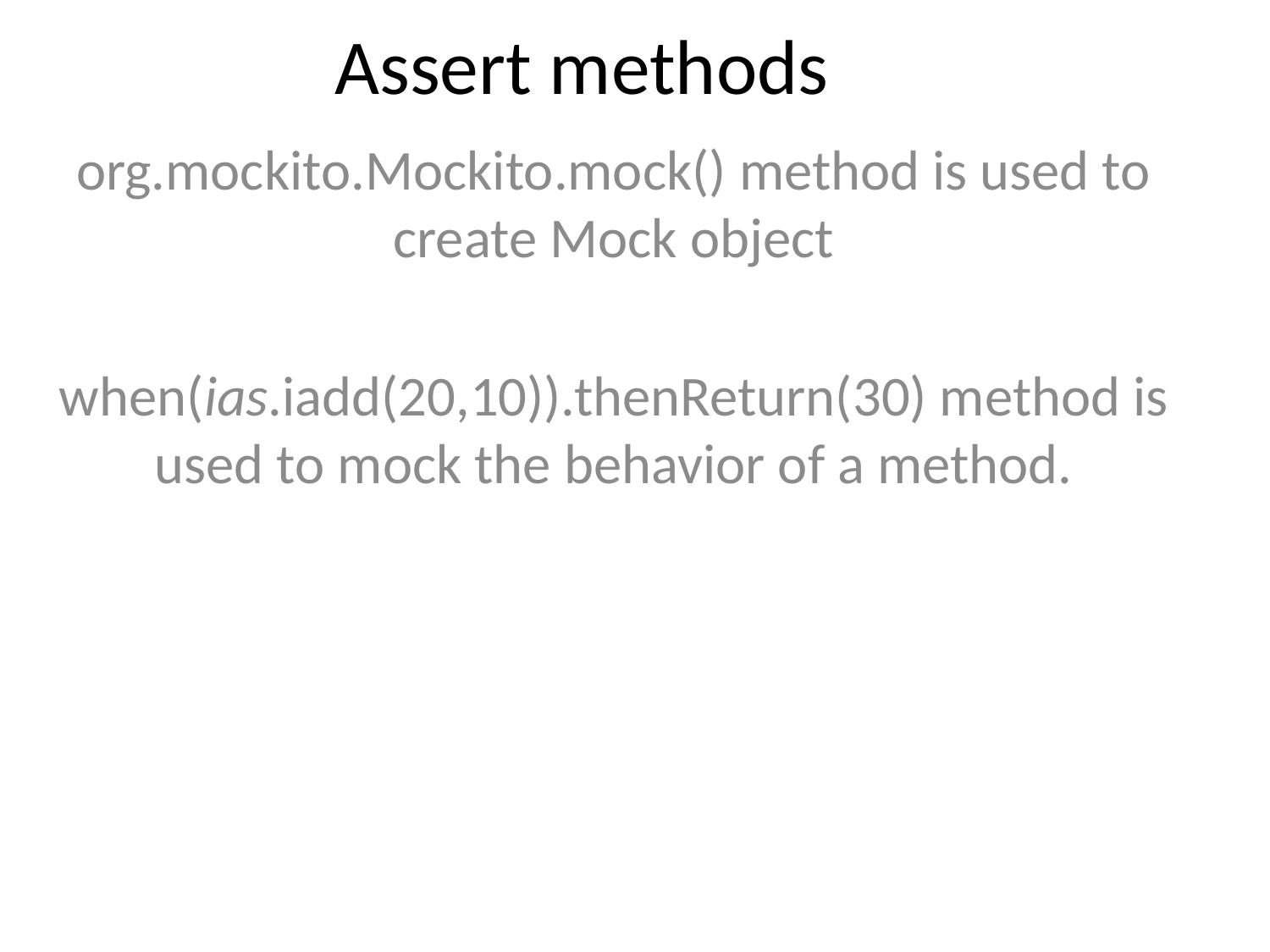

# Assert methods
org.mockito.Mockito.mock() method is used to create Mock object

when(ias.iadd(20,10)).thenReturn(30) method is used to mock the behavior of a method.